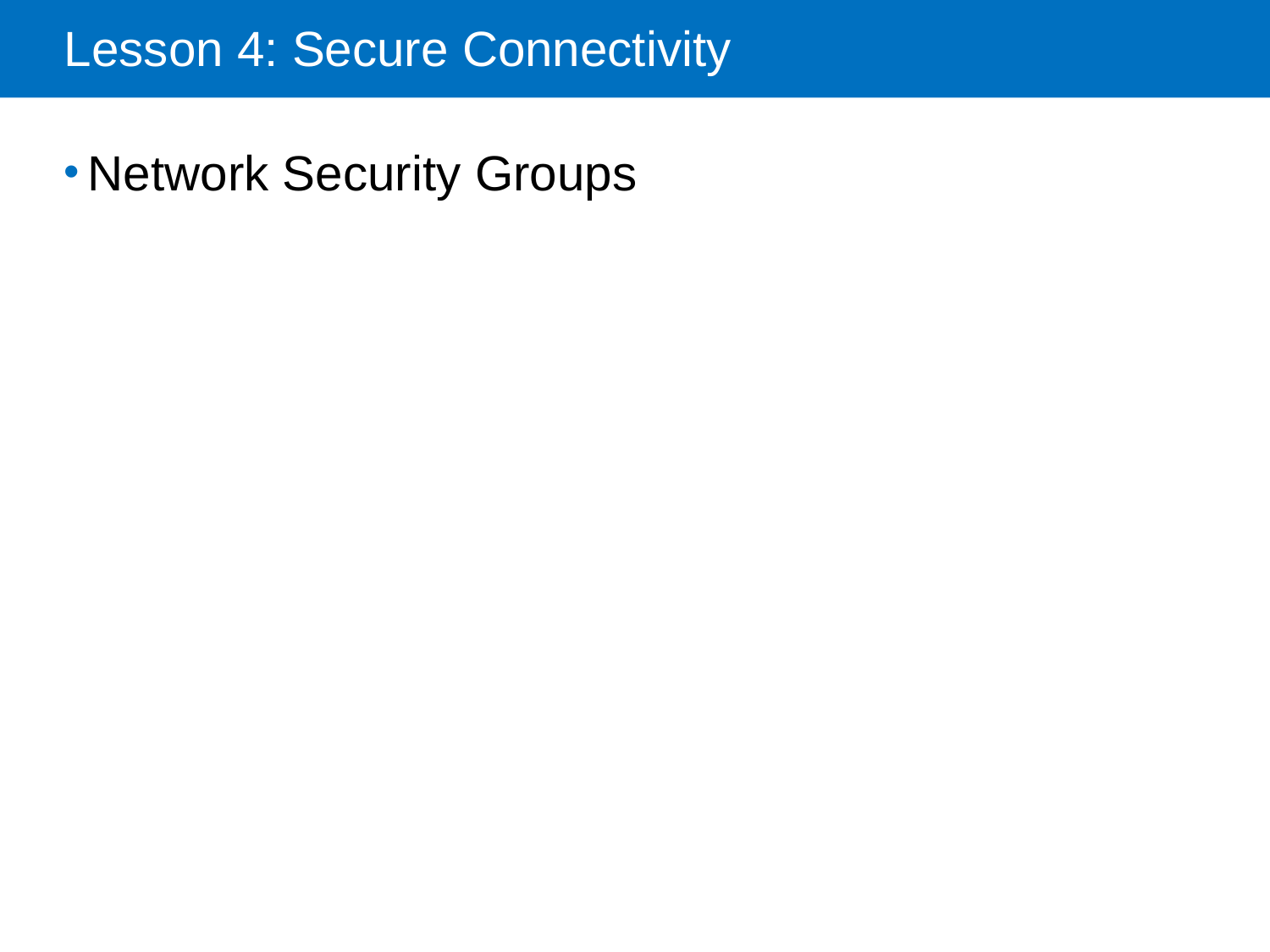

# Lesson 4: Secure Connectivity
Network Security Groups